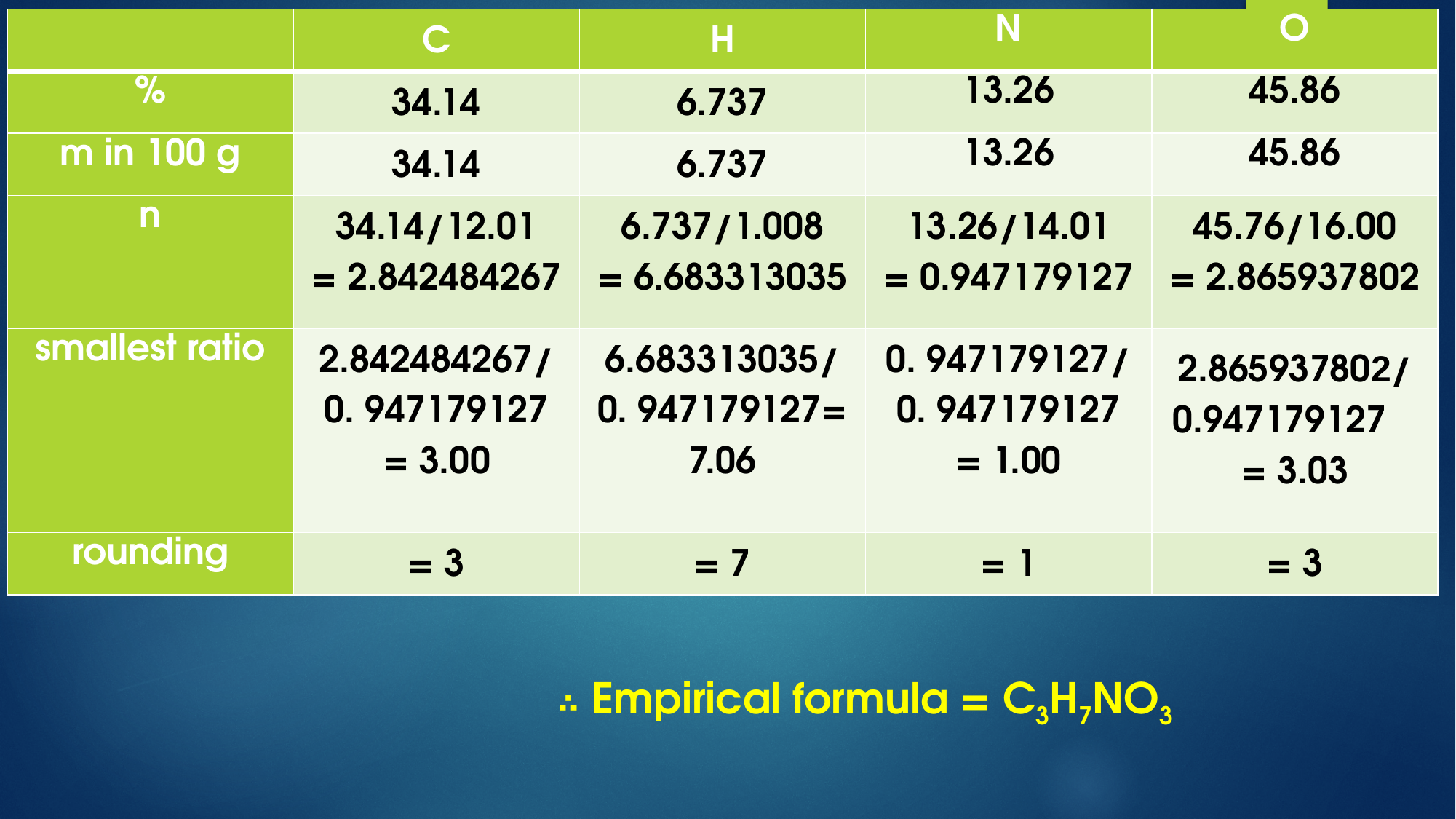

|  | C | H | N | O |
| --- | --- | --- | --- | --- |
| % | 34.14 | 6.737 | 13.26 | 45.86 |
| m in 100 g | 34.14 | 6.737 | 13.26 | 45.86 |
| n | 34.14/12.01 = 2.842484267 | 6.737/1.008 = 6.683313035 | 13.26/14.01 = 0.947179127 | 45.76/16.00 = 2.865937802 |
| smallest ratio | 2.842484267/ 0. 947179127 = 3.00 | 6.683313035/ 0. 947179127= 7.06 | 0. 947179127/ 0. 947179127 = 1.00 | 2.865937802/ 0.947179127 = 3.03 |
| rounding | = 3 | = 7 | = 1 | = 3 |
					∴ Empirical formula = C3H7NO3